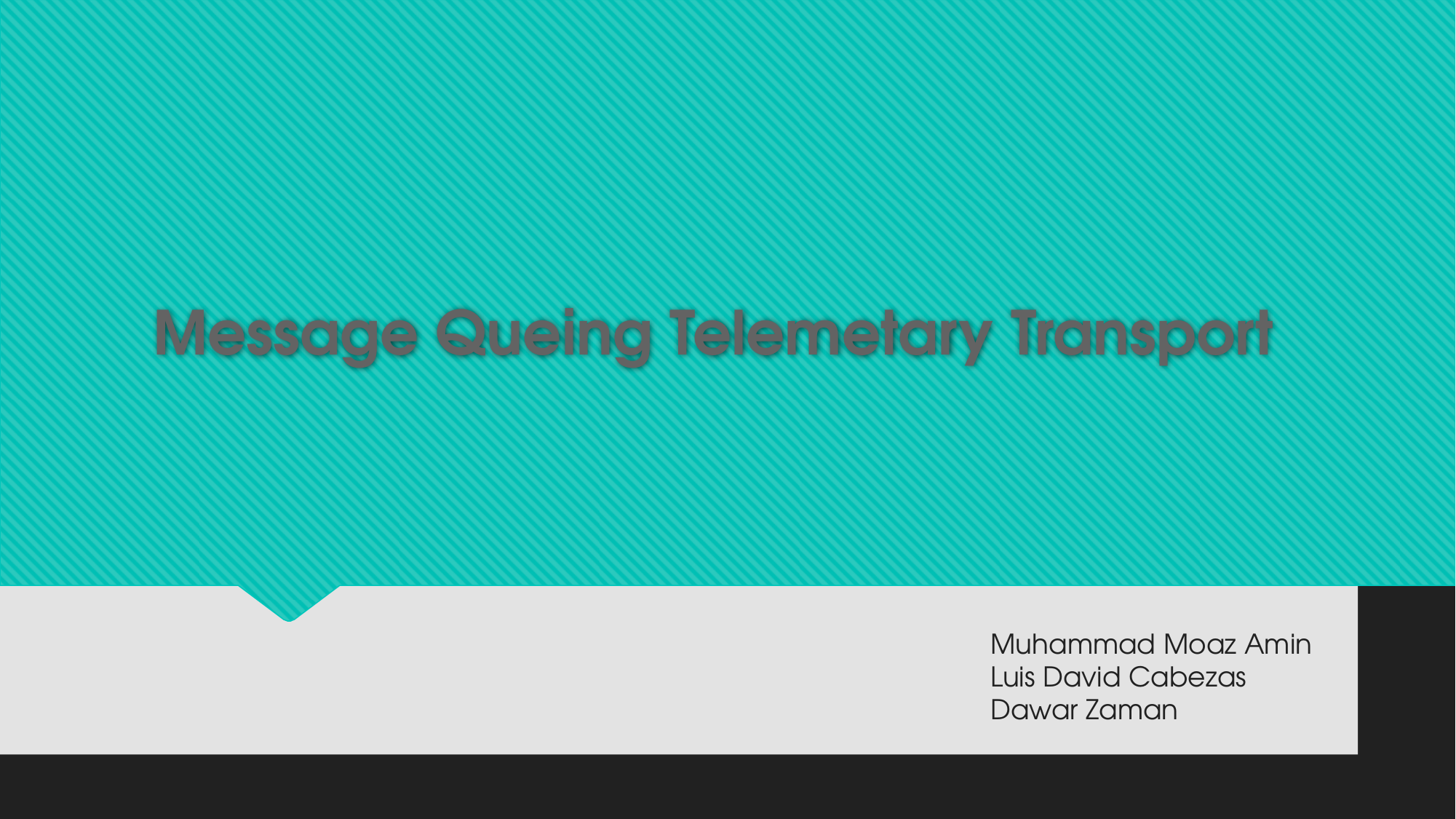

# Message Queing Telemetary Transport
Muhammad Moaz Amin
Luis David Cabezas
Dawar Zaman